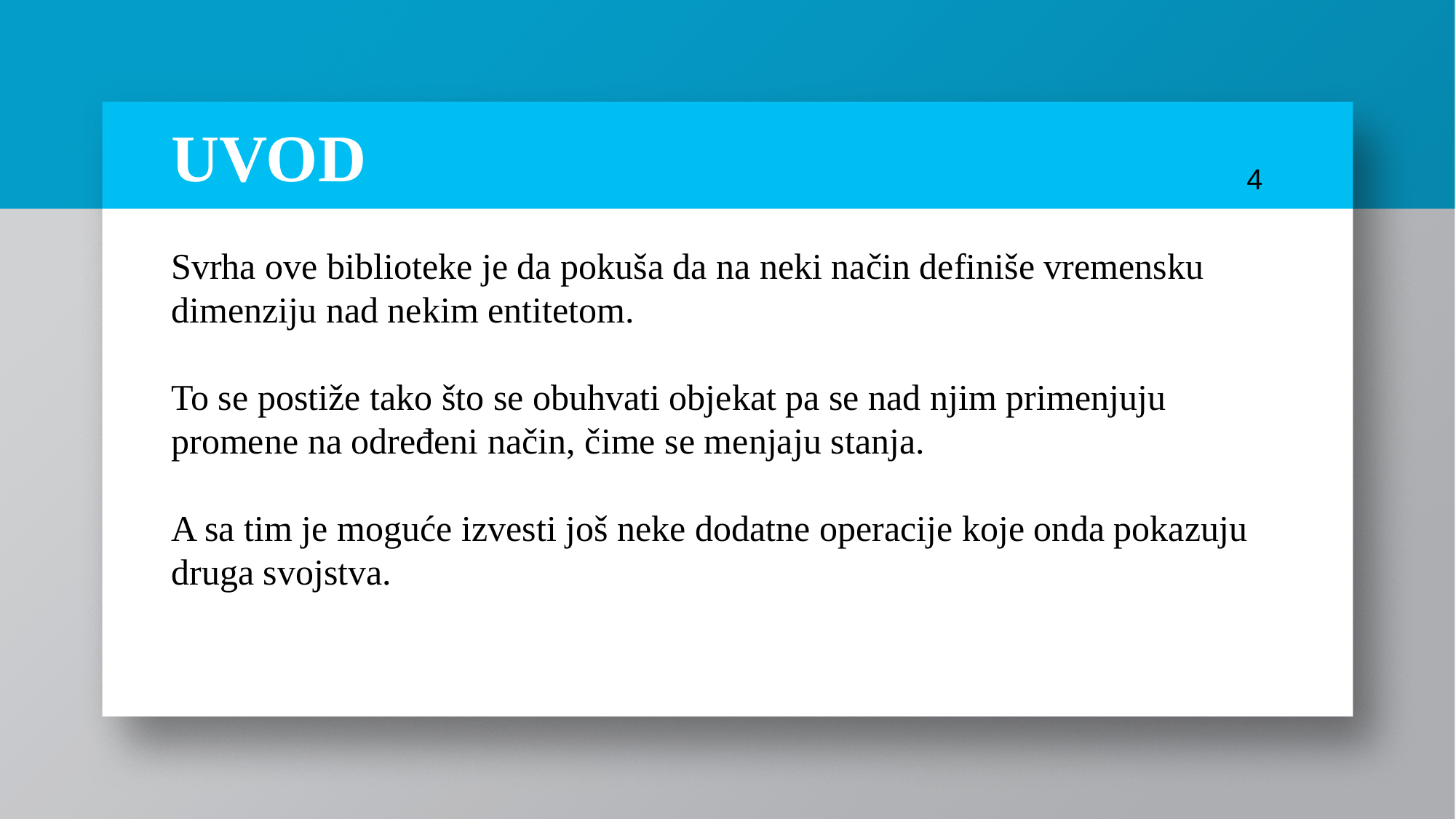

UVOD
4
Svrha ove biblioteke je da pokuša da na neki način definiše vremensku dimenziju nad nekim entitetom.

To se postiže tako što se obuhvati objekat pa se nad njim primenjuju promene na određeni način, čime se menjaju stanja.

A sa tim je moguće izvesti još neke dodatne operacije koje onda pokazuju druga svojstva.